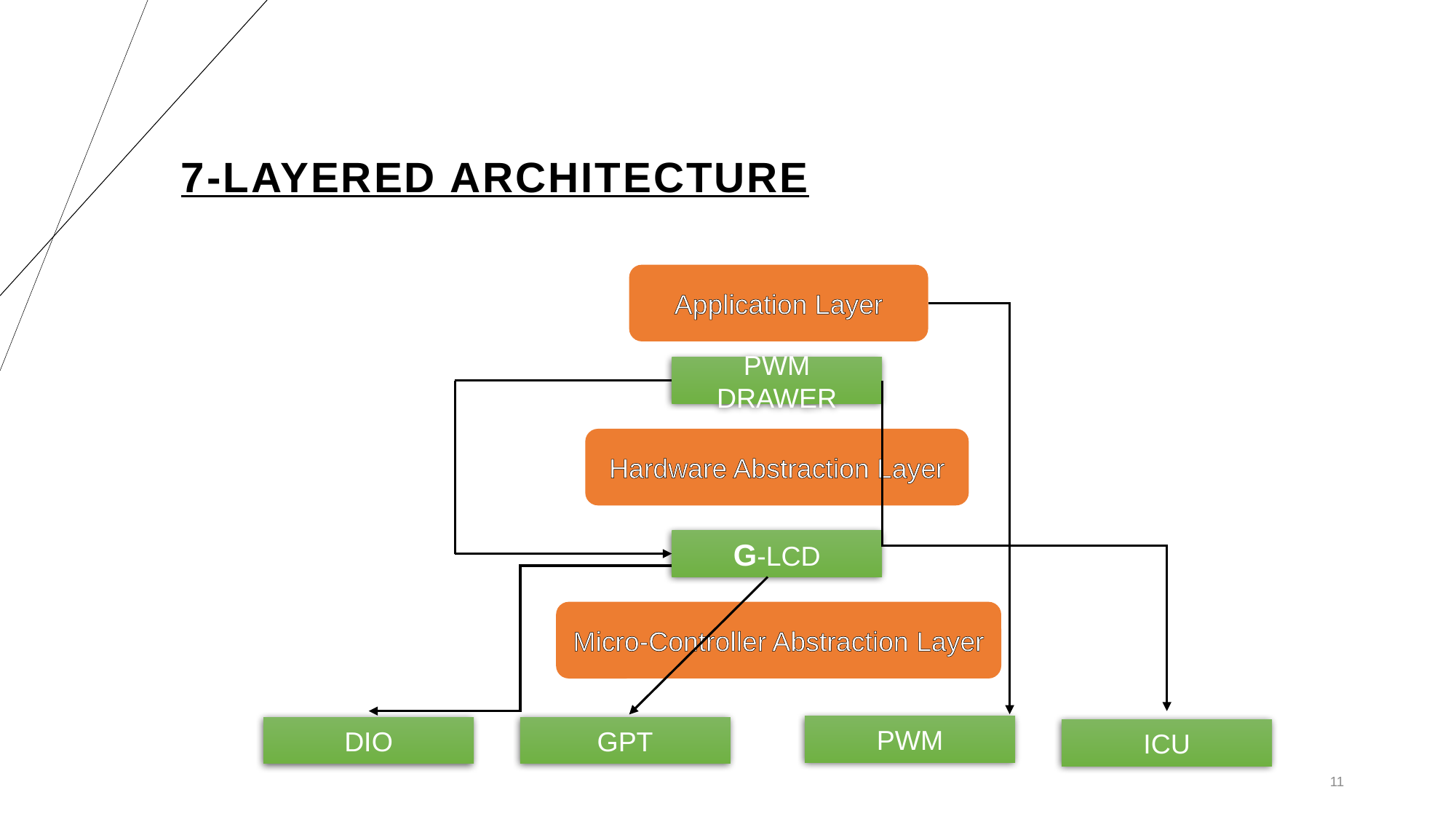

7-Layered Architecture
Application Layer
PWM DRAWER
Hardware Abstraction Layer
G-LCD
Micro-Controller Abstraction Layer
PWM
GPT
DIO
ICU
11